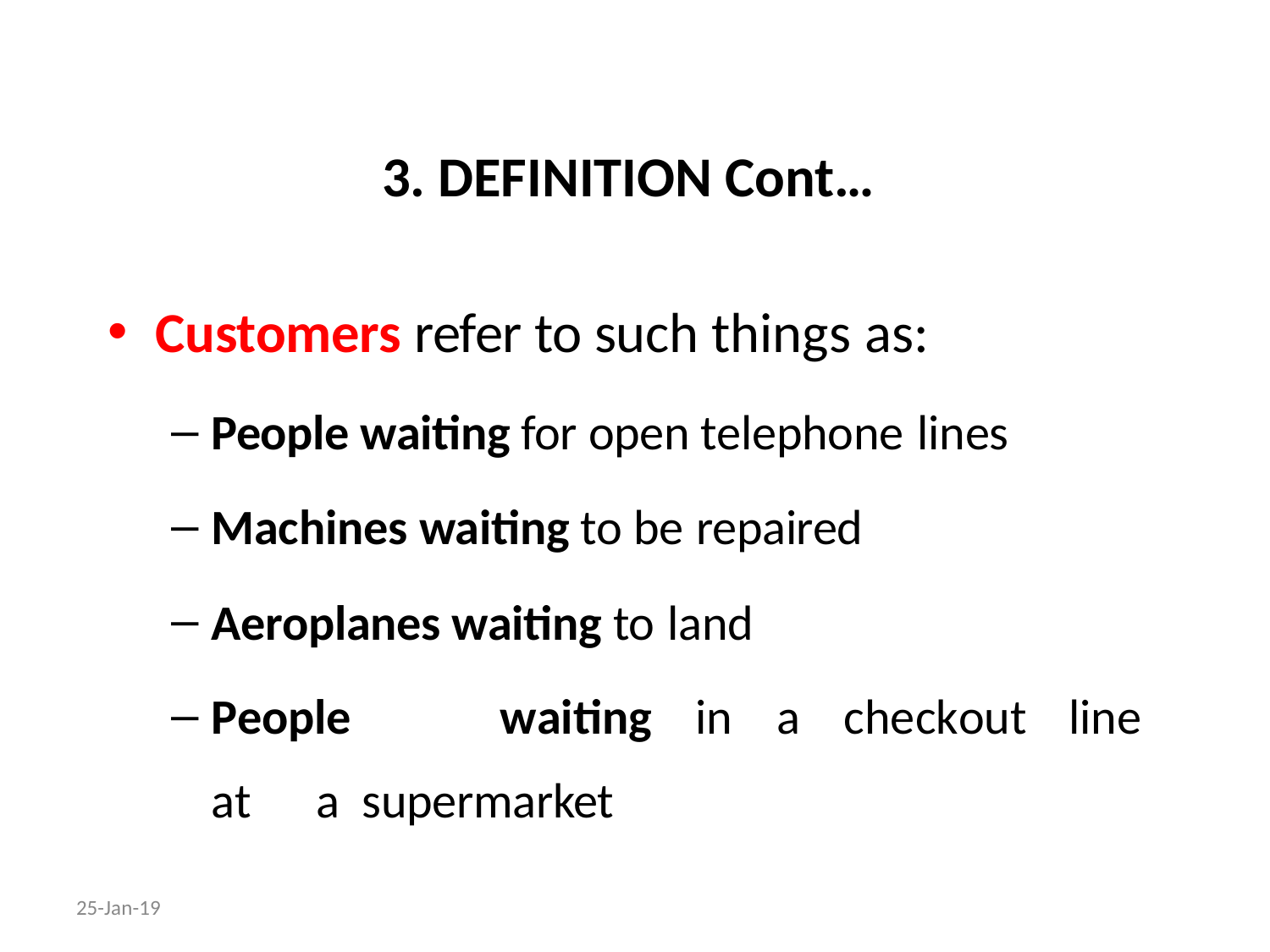

# 3. DEFINITION Cont…
Customers refer to such things as:
People waiting for open telephone lines
Machines waiting to be repaired
Aeroplanes waiting to land
People	waiting	in	a	checkout	line	at	a  supermarket
25-Jan-19